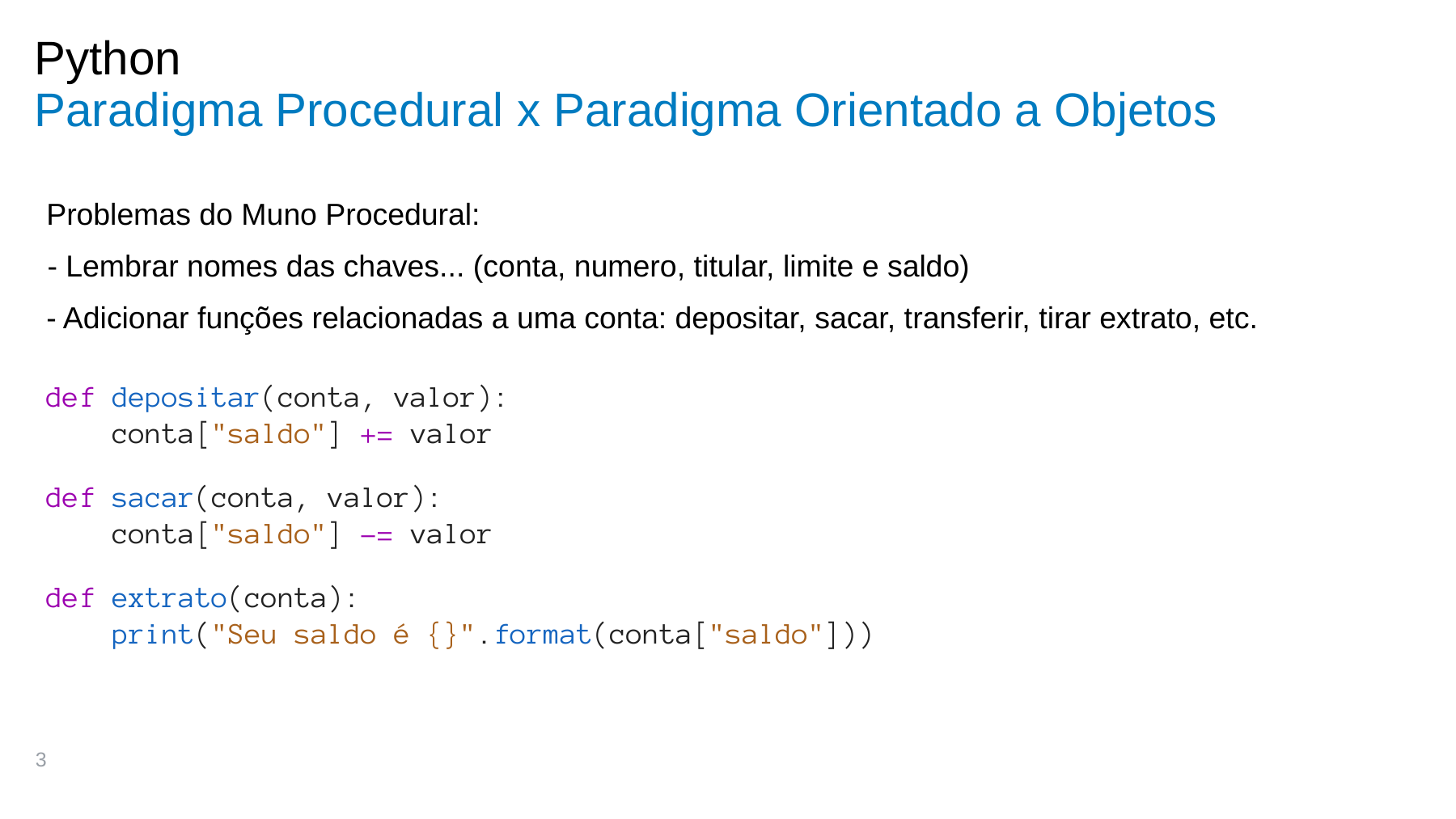

Python
# Paradigma Procedural x Paradigma Orientado a Objetos
Problemas do Muno Procedural:
- Lembrar nomes das chaves... (conta, numero, titular, limite e saldo)
- Adicionar funções relacionadas a uma conta: depositar, sacar, transferir, tirar extrato, etc.
def depositar(conta, valor):
    conta["saldo"] += valor
def sacar(conta, valor):
    conta["saldo"] -= valor
def extrato(conta):
    print("Seu saldo é {}".format(conta["saldo"]))
3